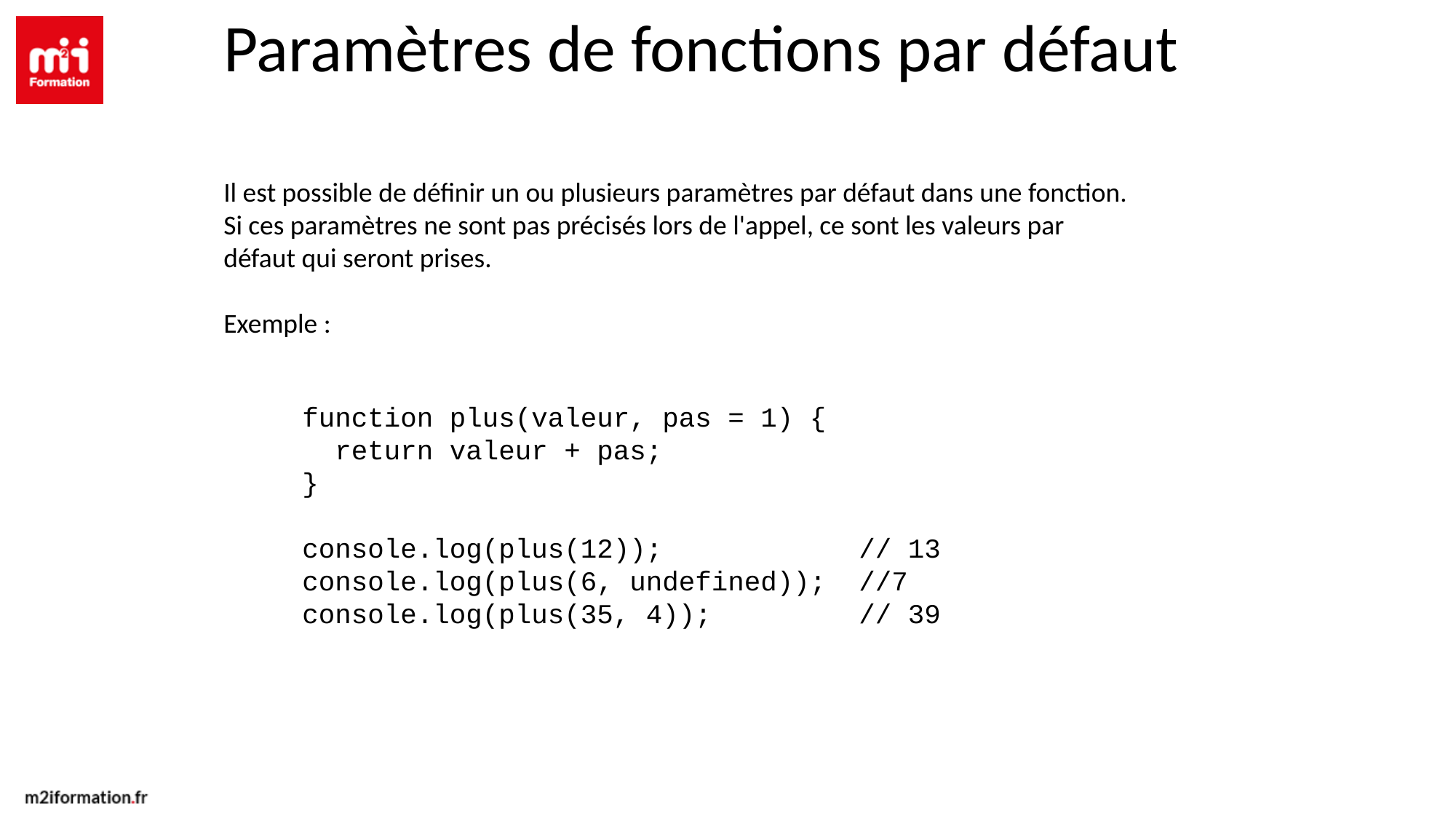

Paramètres de fonctions par défaut
Il est possible de définir un ou plusieurs paramètres par défaut dans une fonction. Si ces paramètres ne sont pas précisés lors de l'appel, ce sont les valeurs par défaut qui seront prises.

Exemple :
function plus(valeur, pas = 1) {
  return valeur + pas;
}

console.log(plus(12));            // 13
console.log(plus(6, undefined));  //7
console.log(plus(35, 4));         // 39